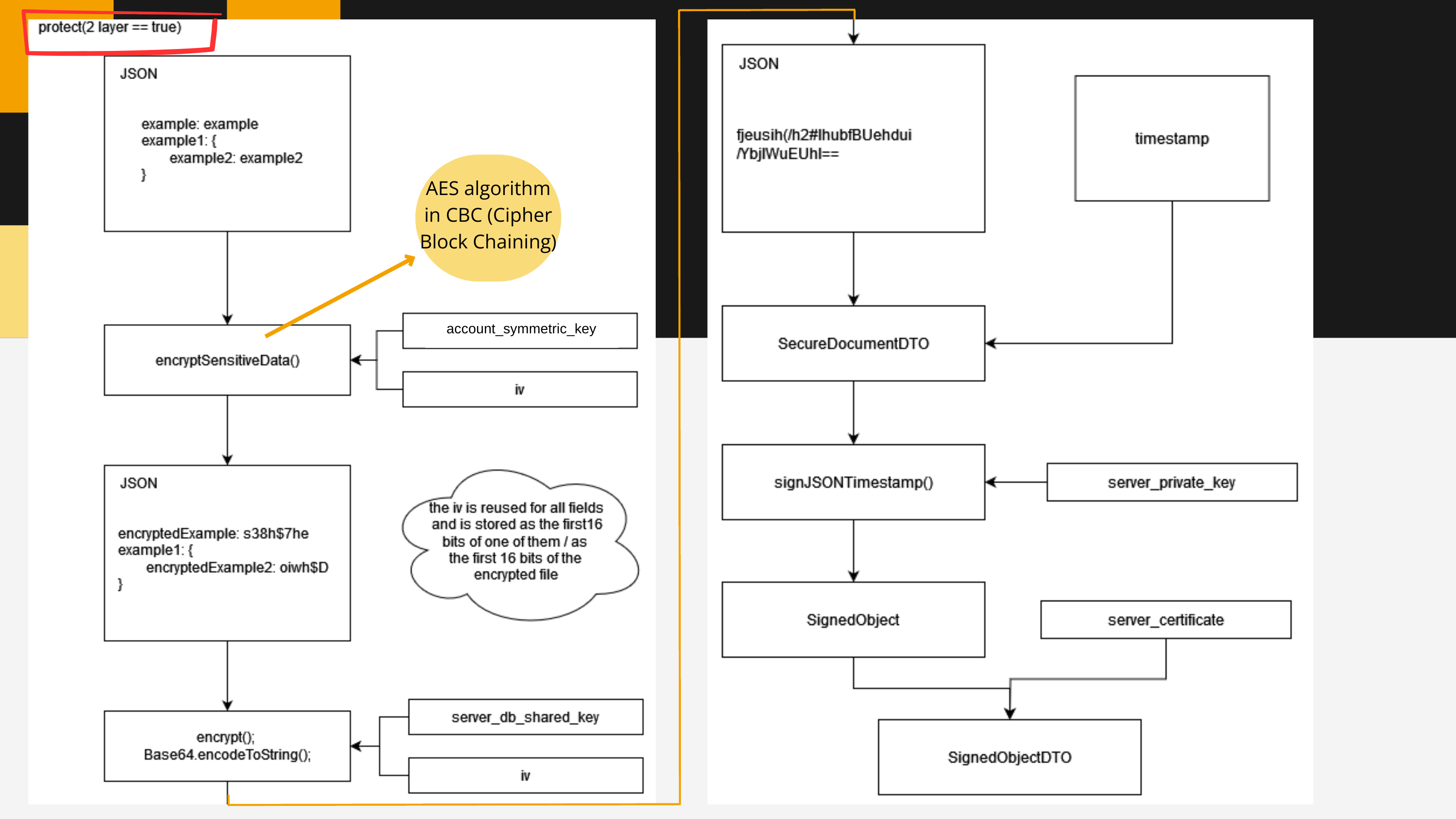

AES algorithm in CBC (Cipher Block Chaining)

account_symmetric_key